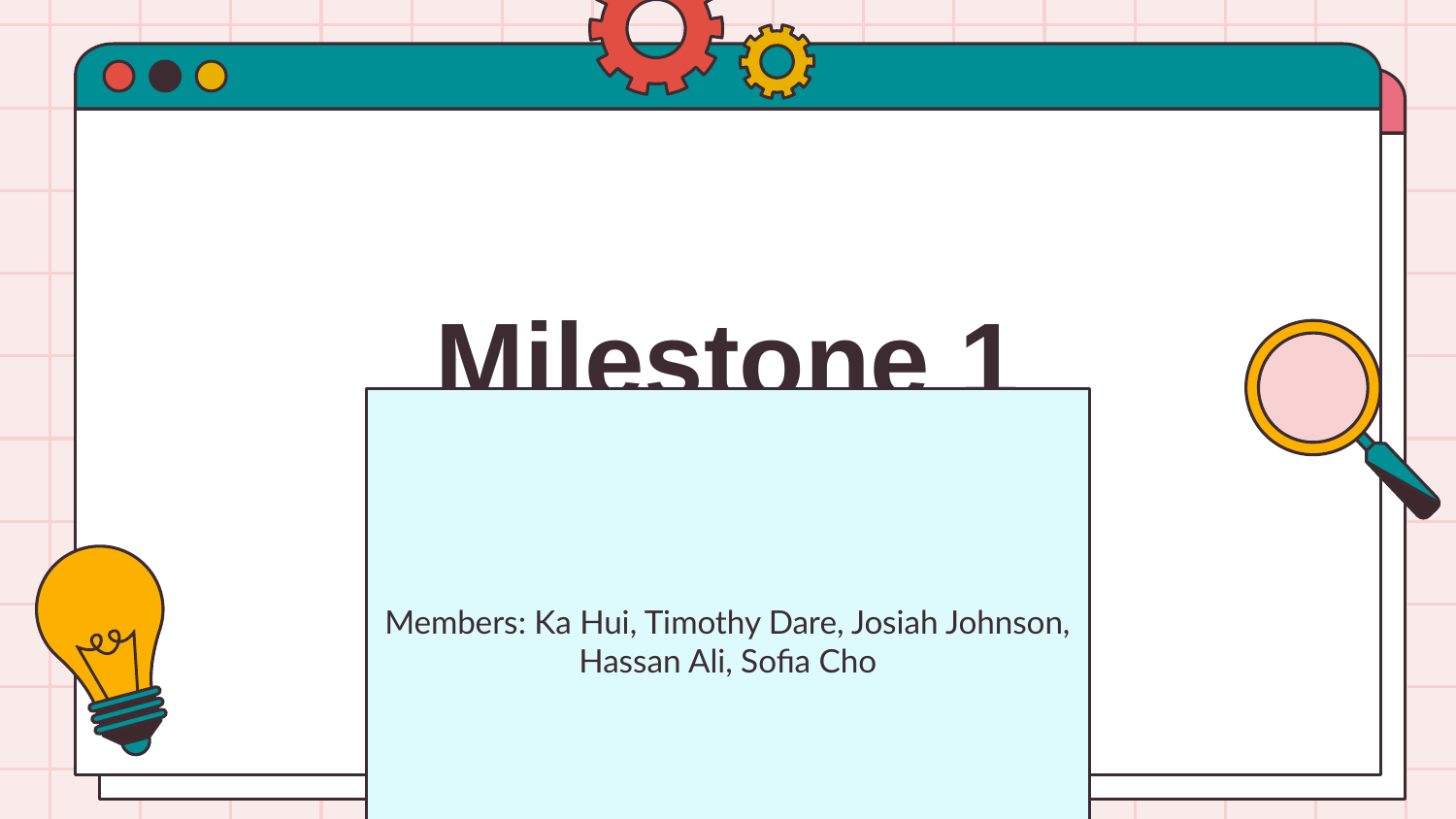

# Milestone 1 Presentation
Members: Ka Hui, Timothy Dare, Josiah Johnson, Hassan Ali, Sofia Cho